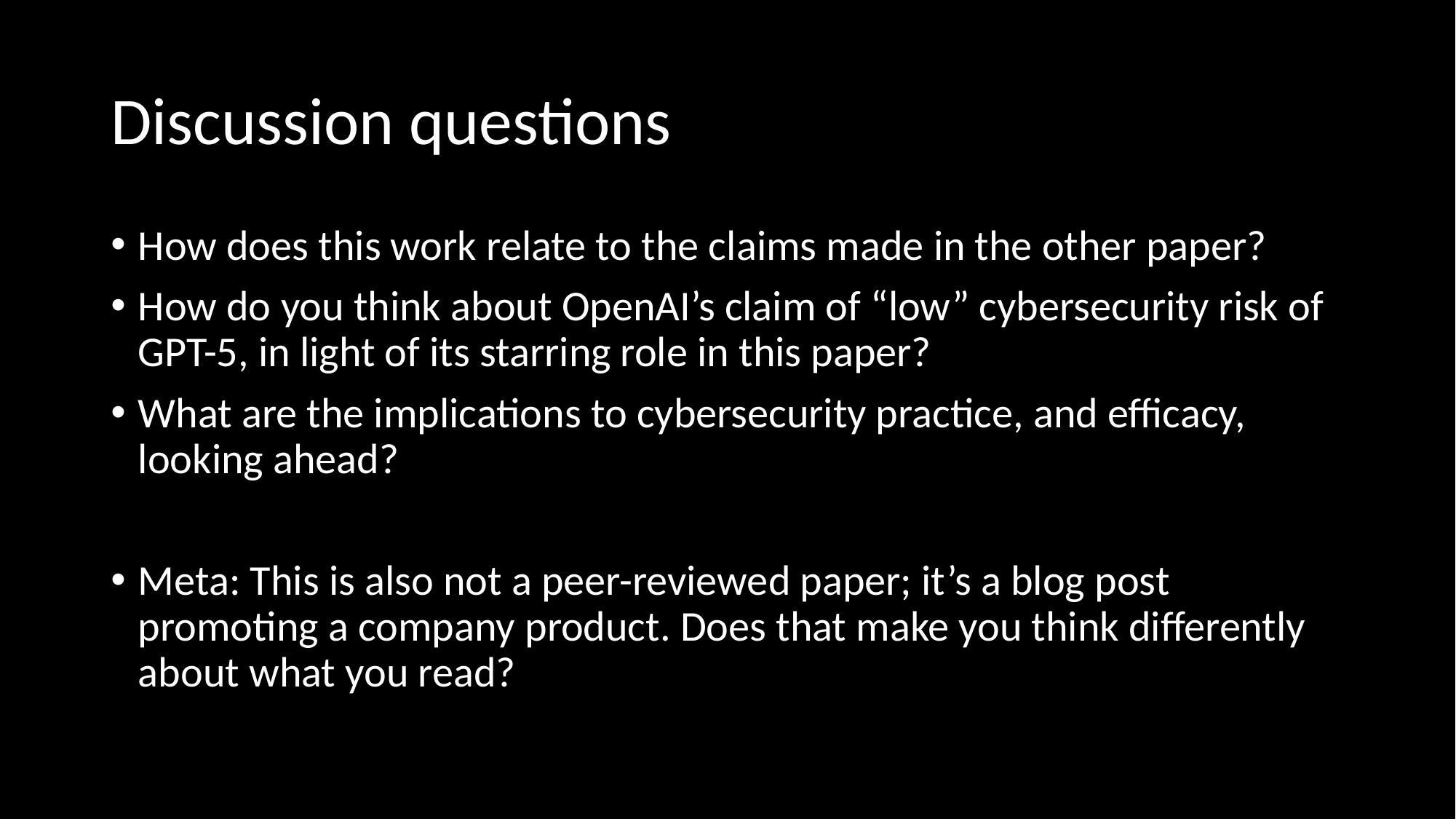

# Discussion questions
How does this work relate to the claims made in the other paper?
How do you think about OpenAI’s claim of “low” cybersecurity risk of GPT-5, in light of its starring role in this paper?
What are the implications to cybersecurity practice, and efficacy, looking ahead?

Meta: This is also not a peer-reviewed paper; it’s a blog post promoting a company product. Does that make you think differently about what you read?